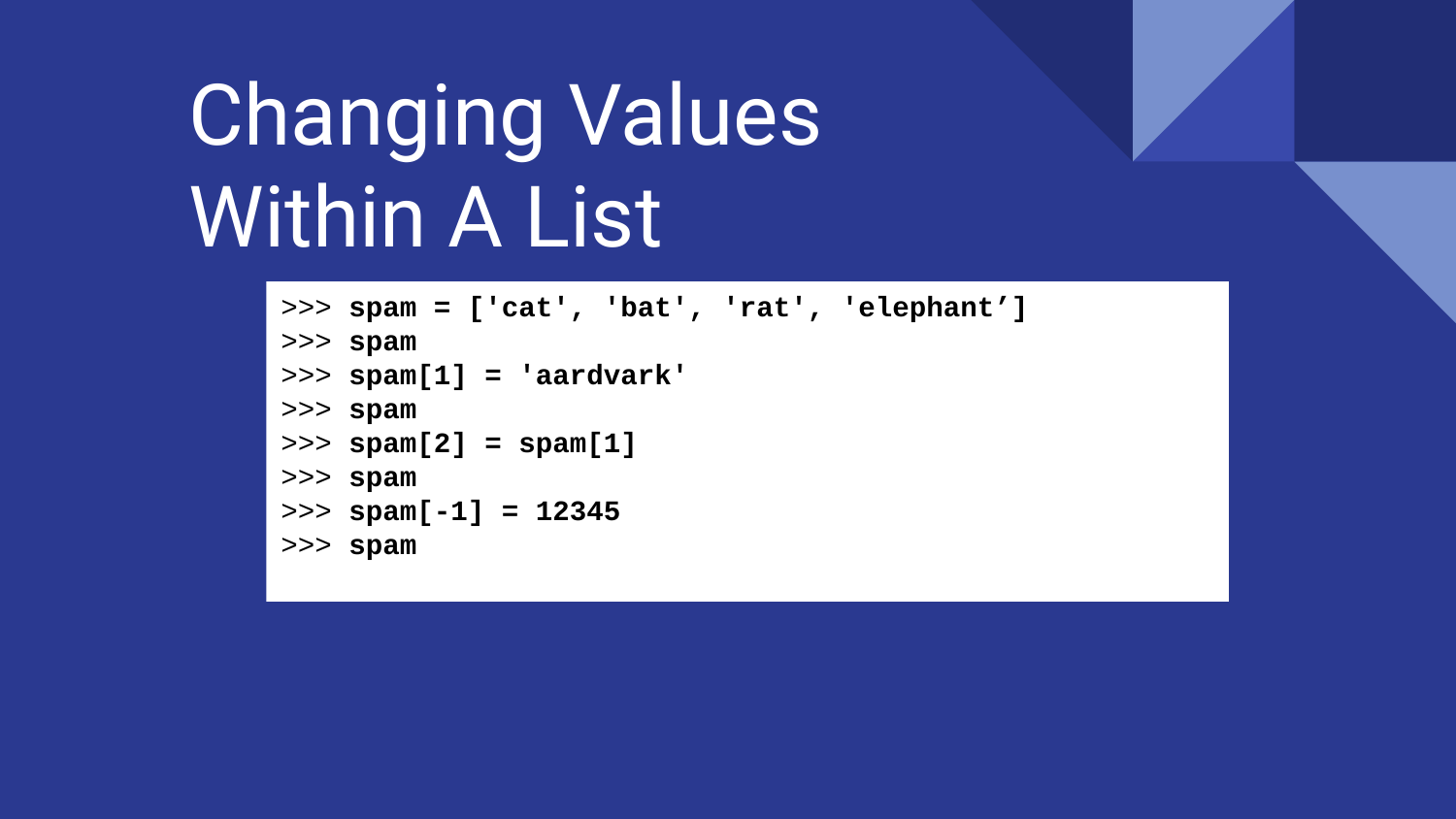

# Changing Values
Within A List
>>> spam = ['cat', 'bat', 'rat', 'elephant’]
>>> spam
>>> spam[1] = 'aardvark'
>>> spam
>>> spam[2] = spam[1]
>>> spam
>>> spam[-1] = 12345
>>> spam